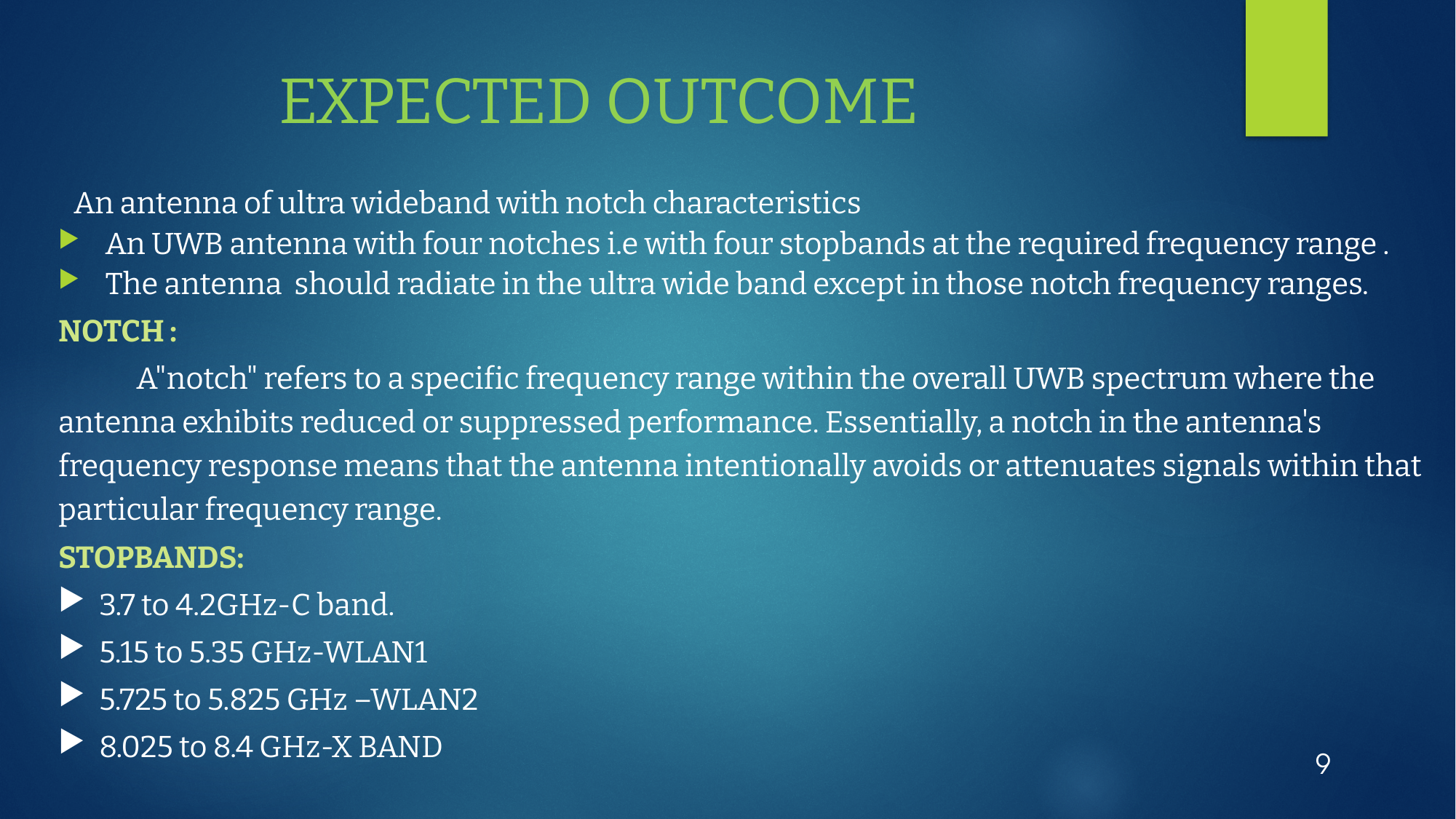

# EXPECTED OUTCOME
  An antenna of ultra wideband with notch characteristics
 An UWB antenna with four notches i.e with four stopbands at the required frequency range .
 The antenna  should radiate in the ultra wide band except in those notch frequency ranges.
NOTCH :
             A"notch" refers to a specific frequency range within the overall UWB spectrum where the antenna exhibits reduced or suppressed performance. Essentially, a notch in the antenna's frequency response means that the antenna intentionally avoids or attenuates signals within that particular frequency range.
STOPBANDS:
3.7 to 4.2GHz-C band.
5.15 to 5.35 GHz-WLAN1
5.725 to 5.825 GHz –WLAN2
8.025 to 8.4 GHz-X BAND

9